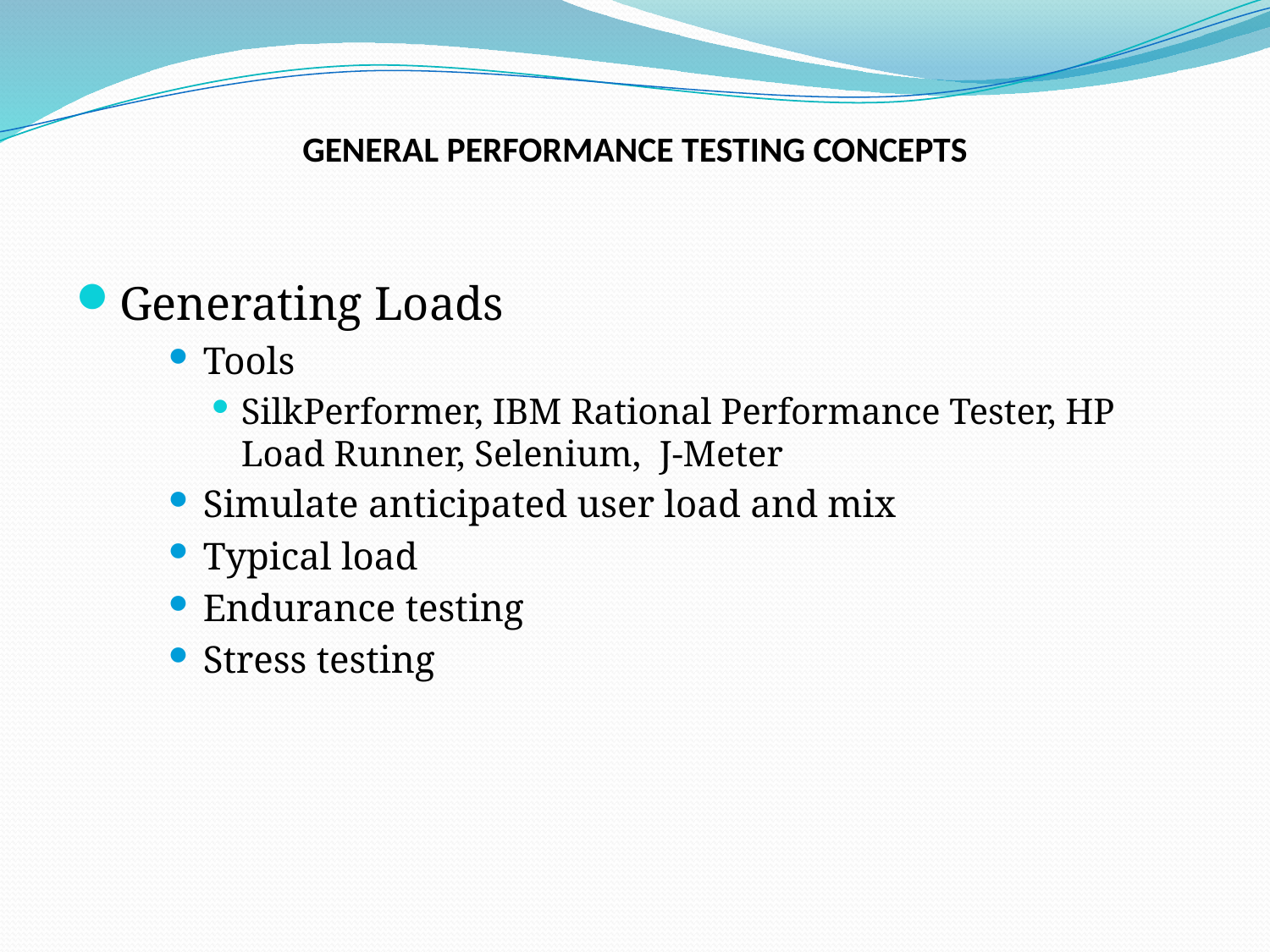

# GENERAL PERFORMANCE TESTING CONCEPTS
Generating Loads
Tools
SilkPerformer, IBM Rational Performance Tester, HP Load Runner, Selenium,  J-Meter
Simulate anticipated user load and mix
Typical load
Endurance testing
Stress testing